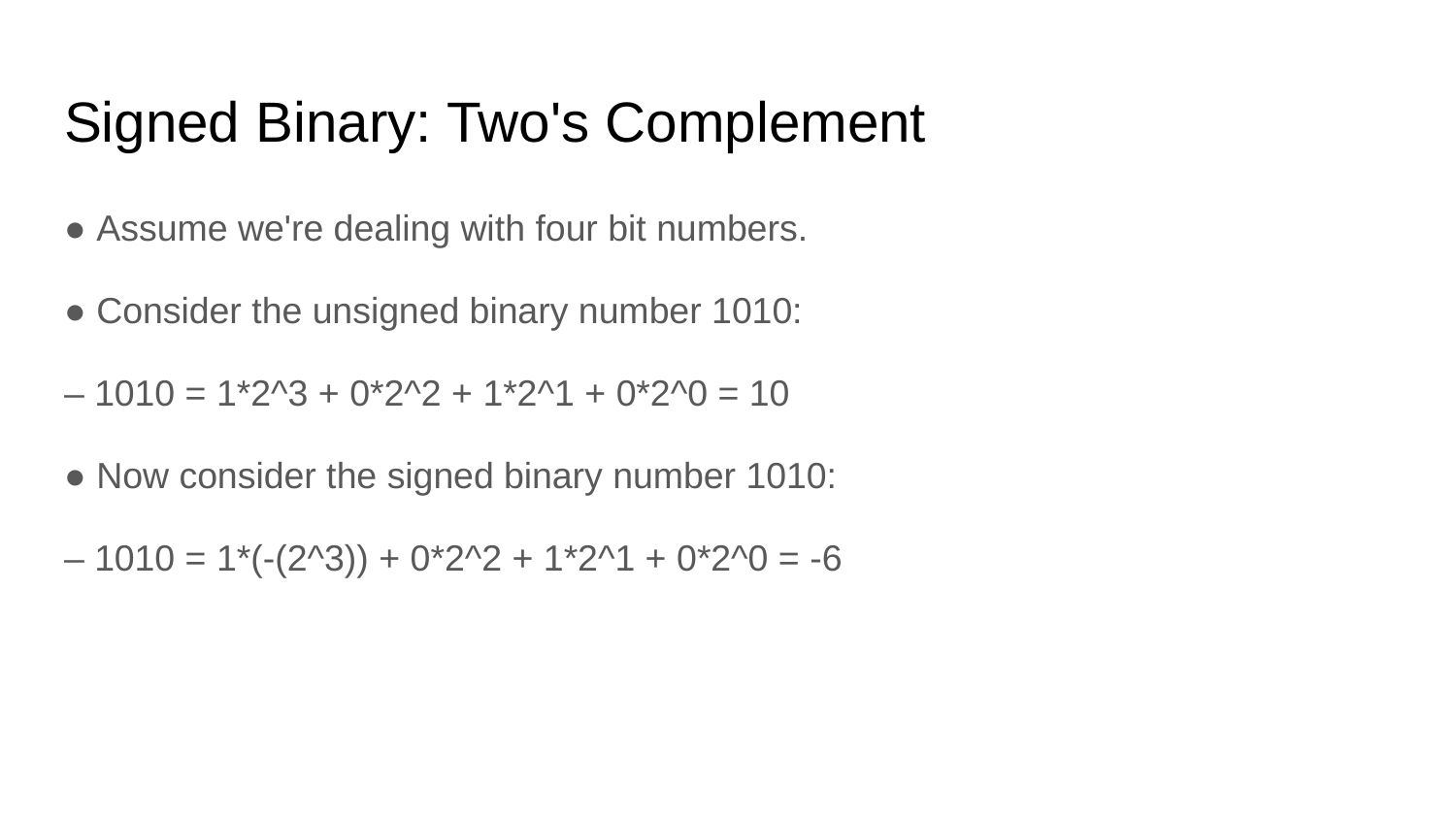

# Signed Binary: Two's Complement
● Assume we're dealing with four bit numbers.
● Consider the unsigned binary number 1010:
– 1010 = 1*2^3 + 0*2^2 + 1*2^1 + 0*2^0 = 10
● Now consider the signed binary number 1010:
– 1010 = 1*(-(2^3)) + 0*2^2 + 1*2^1 + 0*2^0 = -6